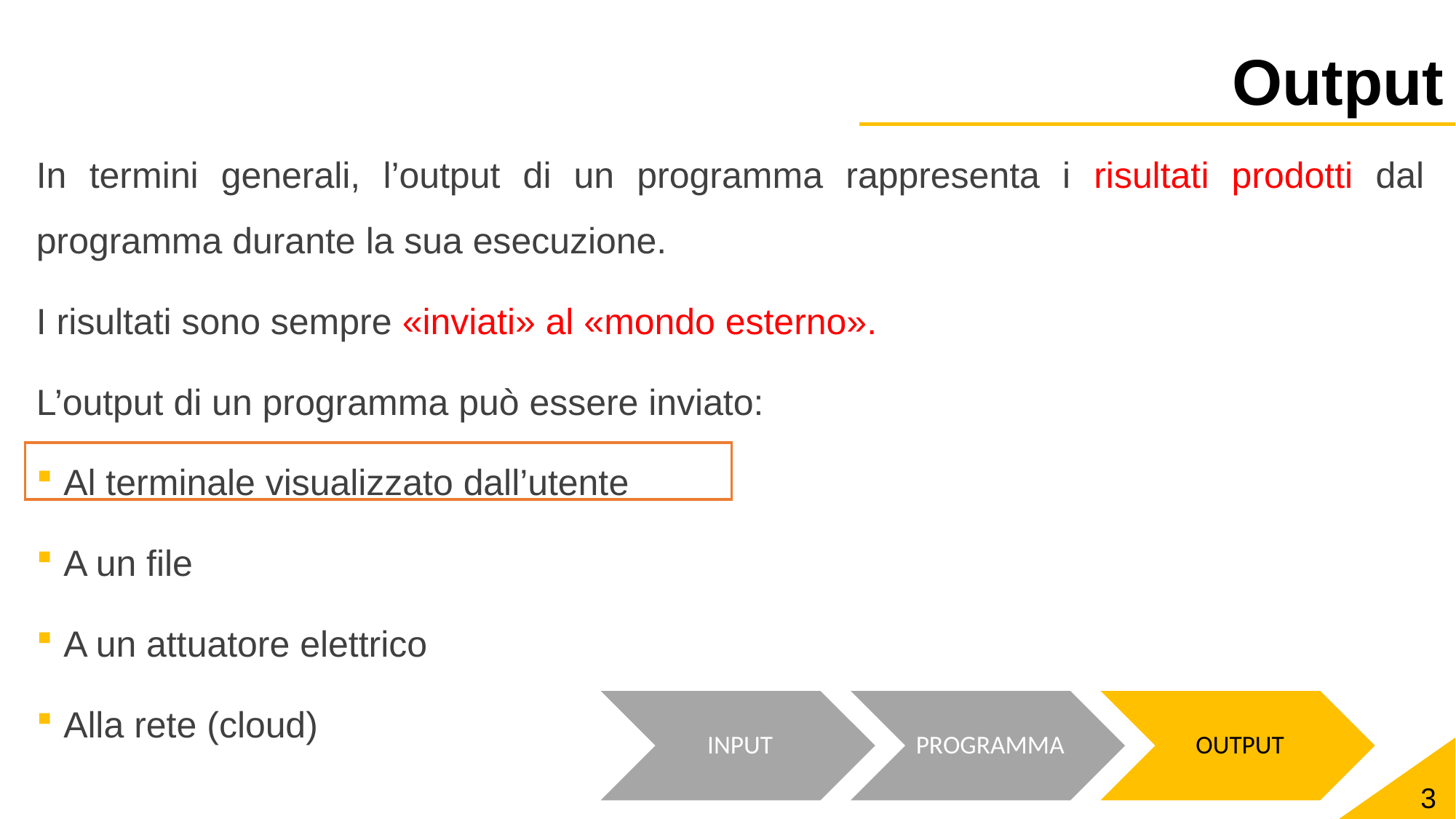

# Output
In termini generali, l’output di un programma rappresenta i risultati prodotti dal programma durante la sua esecuzione.
I risultati sono sempre «inviati» al «mondo esterno».
L’output di un programma può essere inviato:
Al terminale visualizzato dall’utente
A un file
A un attuatore elettrico
Alla rete (cloud)

INPUT
PROGRAMMA
OUTPUT
3